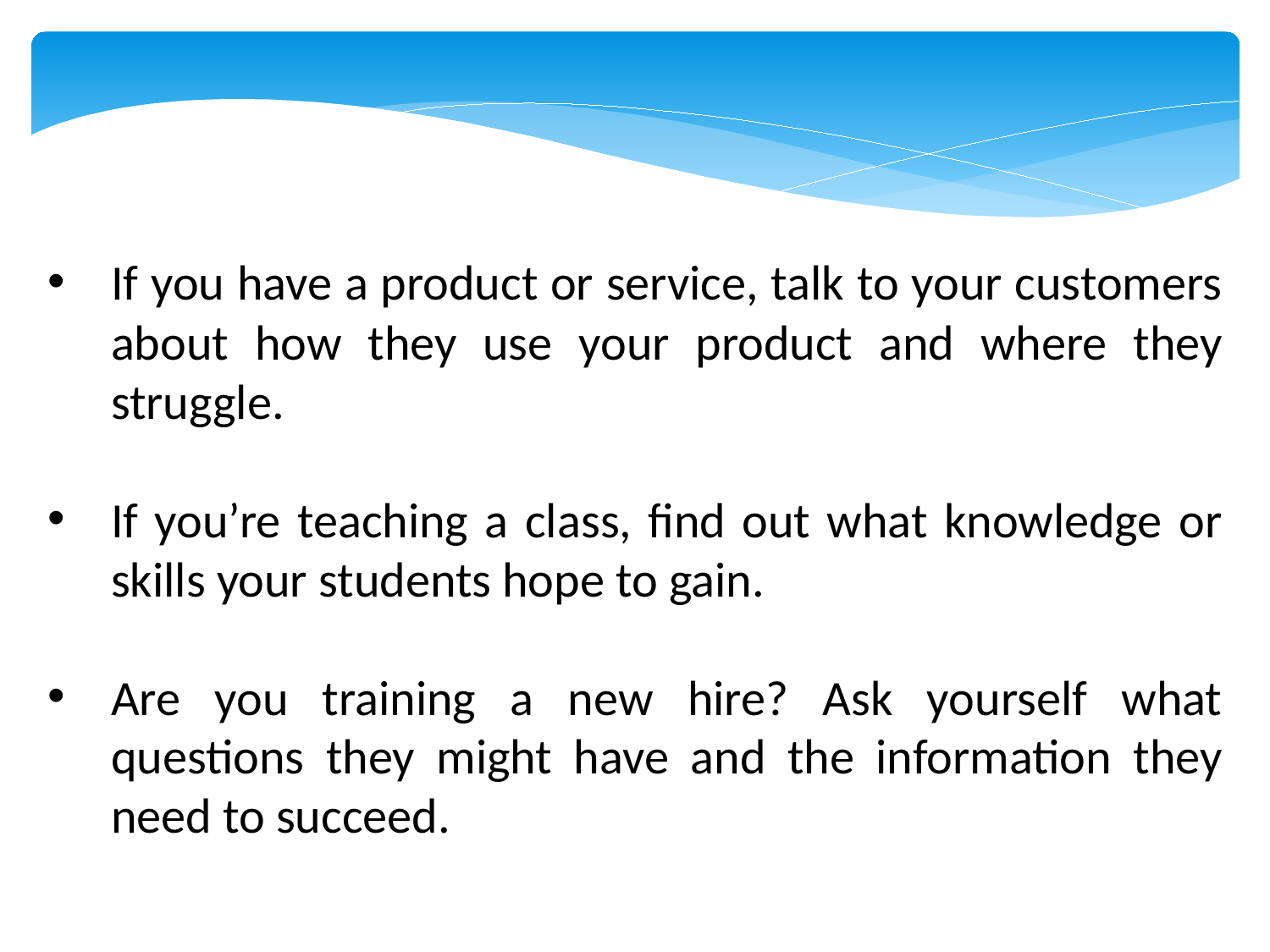

If you have a product or service, talk to your customers about how they use your product and where they struggle.

If you’re teaching a class, find out what knowledge or skills your students hope to gain.

Are you training a new hire? Ask yourself what questions they might have and the information they need to succeed.